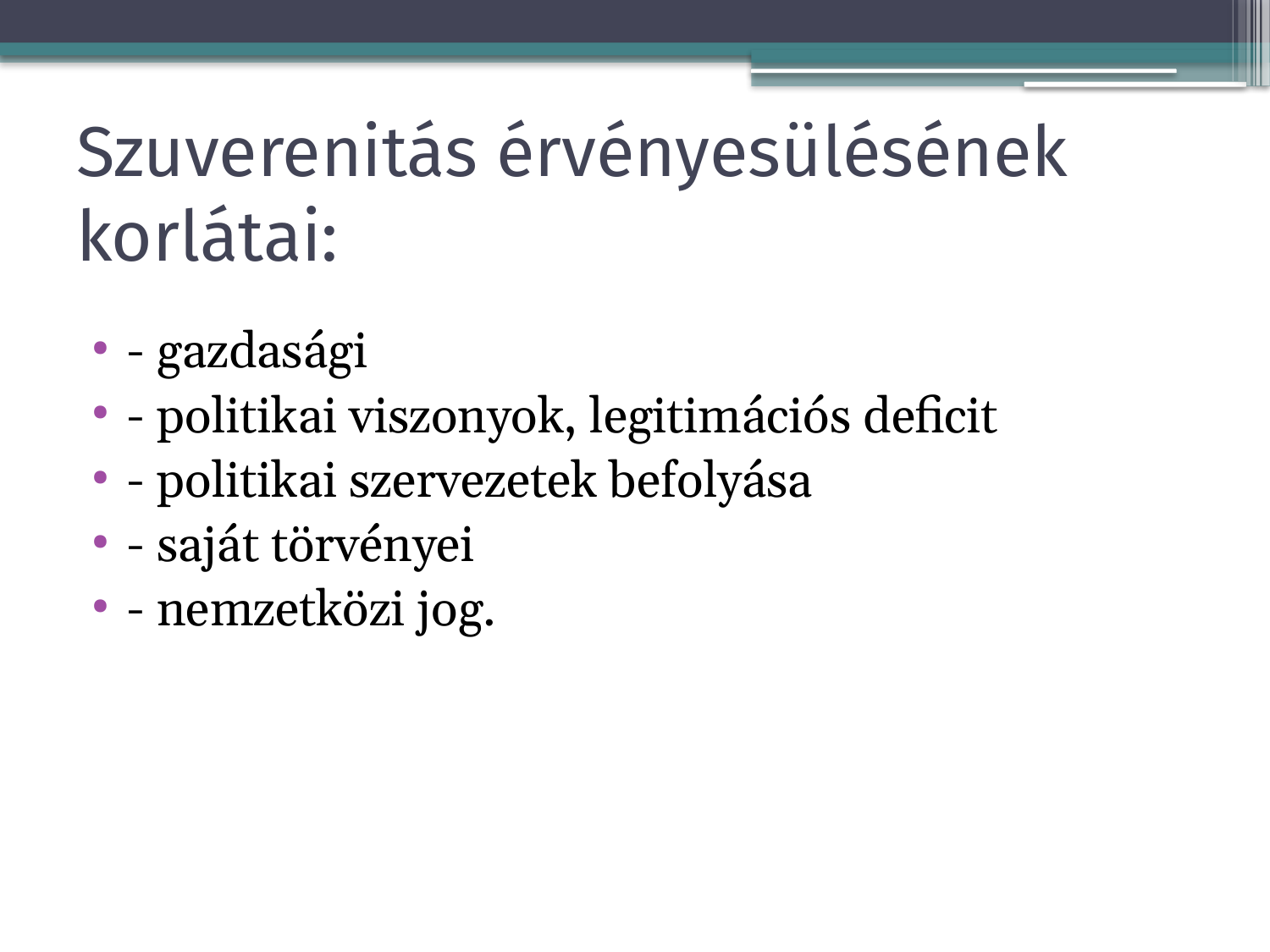

# Szuverenitás érvényesülésének korlátai:
- gazdasági
- politikai viszonyok, legitimációs deficit
- politikai szervezetek befolyása
- saját törvényei
- nemzetközi jog.